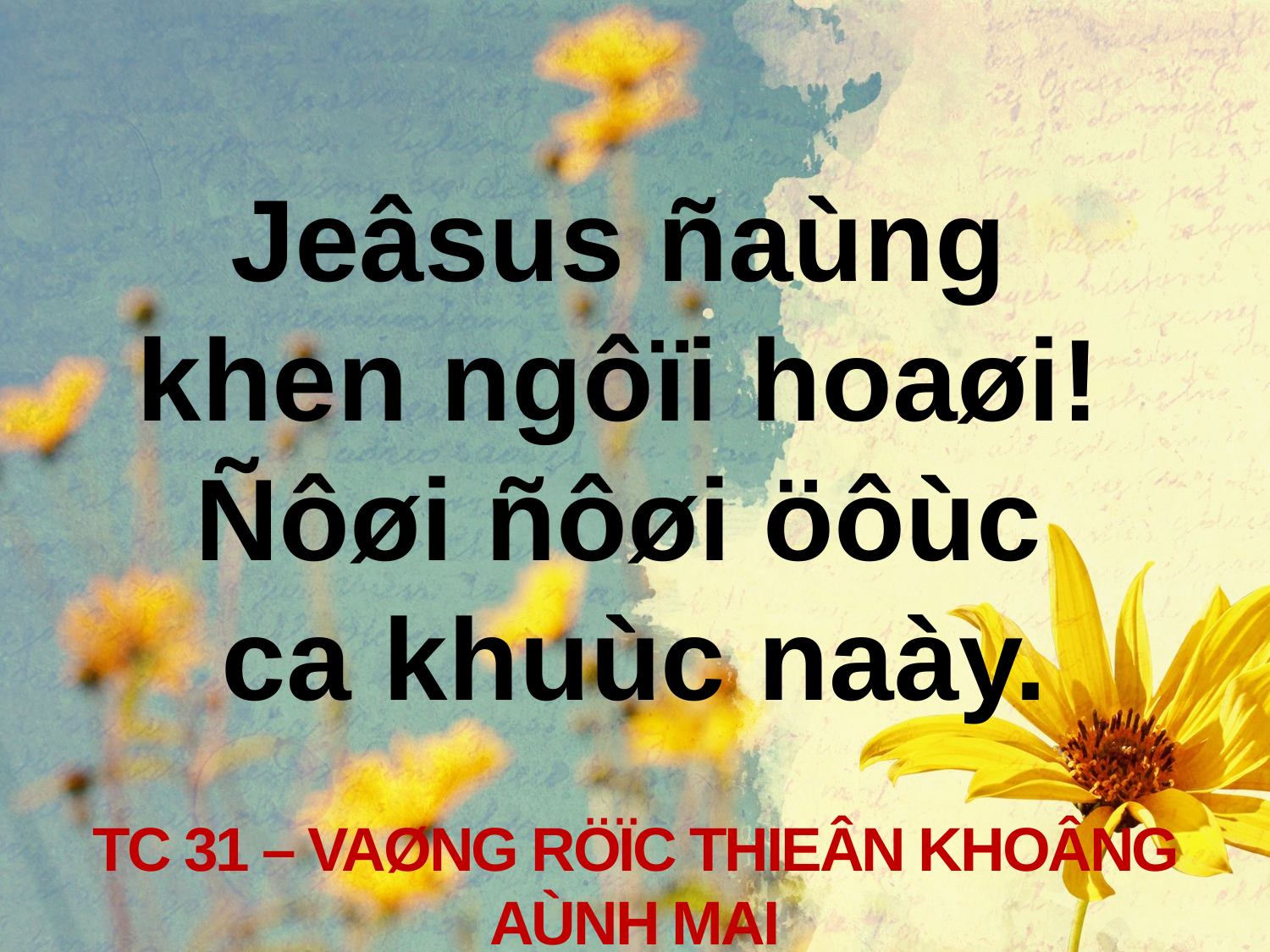

Jeâsus ñaùng
khen ngôïi hoaøi!
Ñôøi ñôøi öôùc
ca khuùc naày.
TC 31 – VAØNG RÖÏC THIEÂN KHOÂNG AÙNH MAI